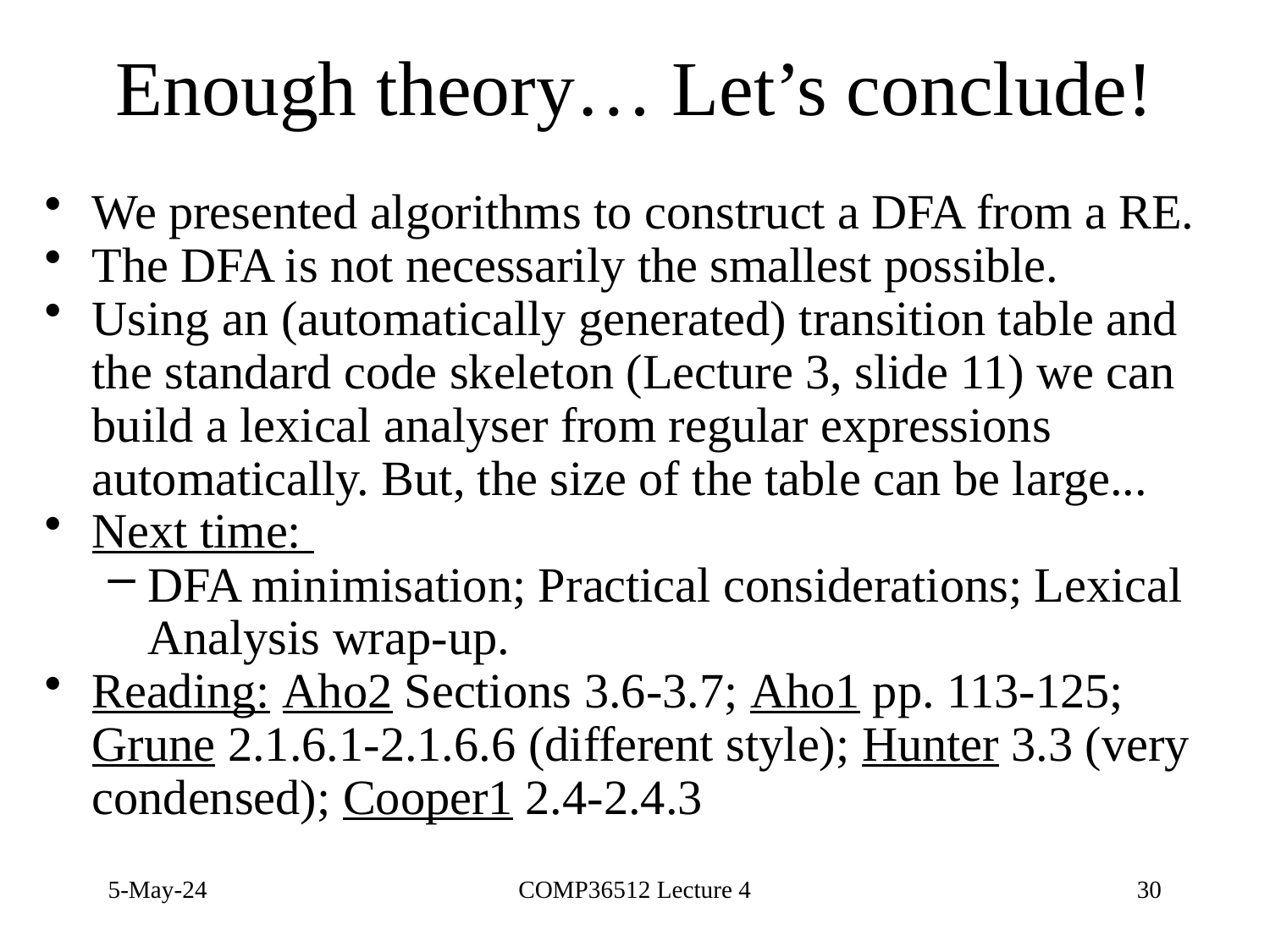

# Enough theory… Let’s conclude!
We presented algorithms to construct a DFA from a RE.
The DFA is not necessarily the smallest possible.
Using an (automatically generated) transition table and the standard code skeleton (Lecture 3, slide 11) we can build a lexical analyser from regular expressions automatically. But, the size of the table can be large...
Next time:
DFA minimisation; Practical considerations; Lexical Analysis wrap-up.
Reading: Aho2 Sections 3.6-3.7; Aho1 pp. 113-125; Grune 2.1.6.1-2.1.6.6 (different style); Hunter 3.3 (very condensed); Cooper1 2.4-2.4.3
5-May-24
COMP36512 Lecture 4
30